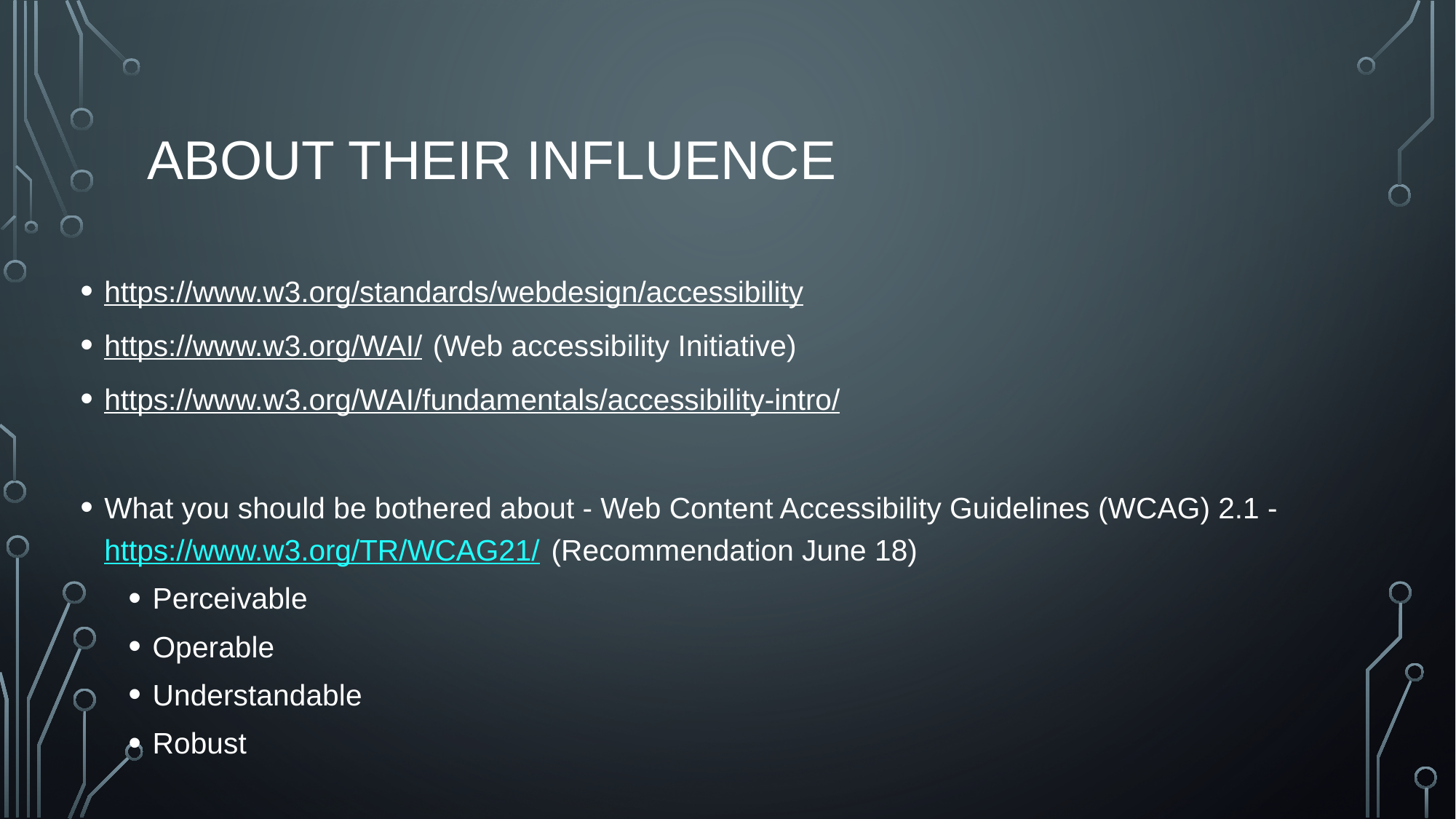

# About their influence
https://www.w3.org/standards/webdesign/accessibility
https://www.w3.org/WAI/ (Web accessibility Initiative)
https://www.w3.org/WAI/fundamentals/accessibility-intro/

What you should be bothered about - Web Content Accessibility Guidelines (WCAG) 2.1 - https://www.w3.org/TR/WCAG21/ (Recommendation June 18)
Perceivable
Operable
Understandable
Robust